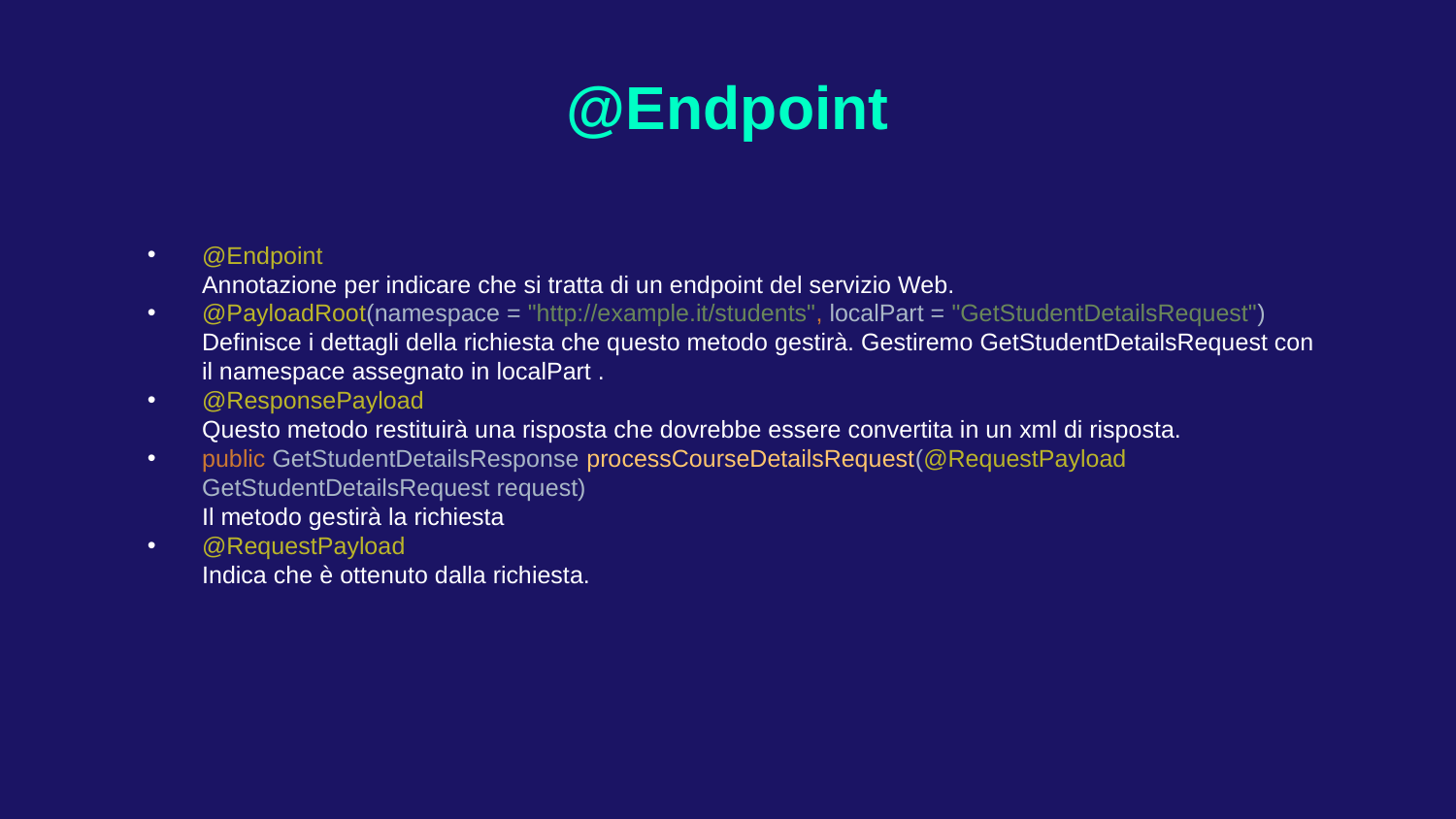

# @Endpoint
@Endpoint
Annotazione per indicare che si tratta di un endpoint del servizio Web.
@PayloadRoot(namespace = "http://example.it/students", localPart = "GetStudentDetailsRequest")
Definisce i dettagli della richiesta che questo metodo gestirà. Gestiremo GetStudentDetailsRequest con il namespace assegnato in localPart .
@ResponsePayload
Questo metodo restituirà una risposta che dovrebbe essere convertita in un xml di risposta.
public GetStudentDetailsResponse processCourseDetailsRequest(@RequestPayload GetStudentDetailsRequest request)
Il metodo gestirà la richiesta
@RequestPayload
Indica che è ottenuto dalla richiesta.